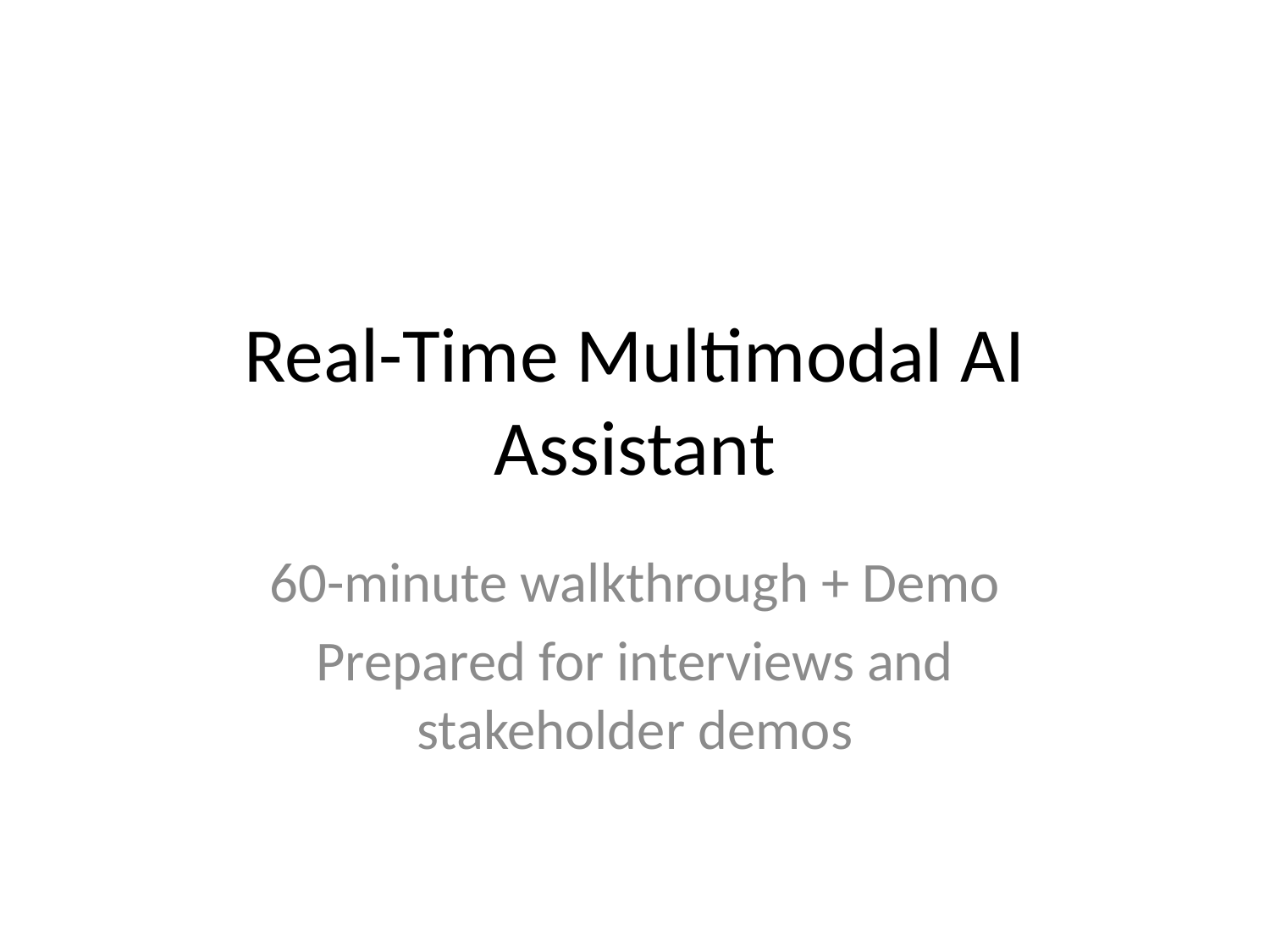

# Real-Time Multimodal AI Assistant
60-minute walkthrough + Demo
Prepared for interviews and stakeholder demos